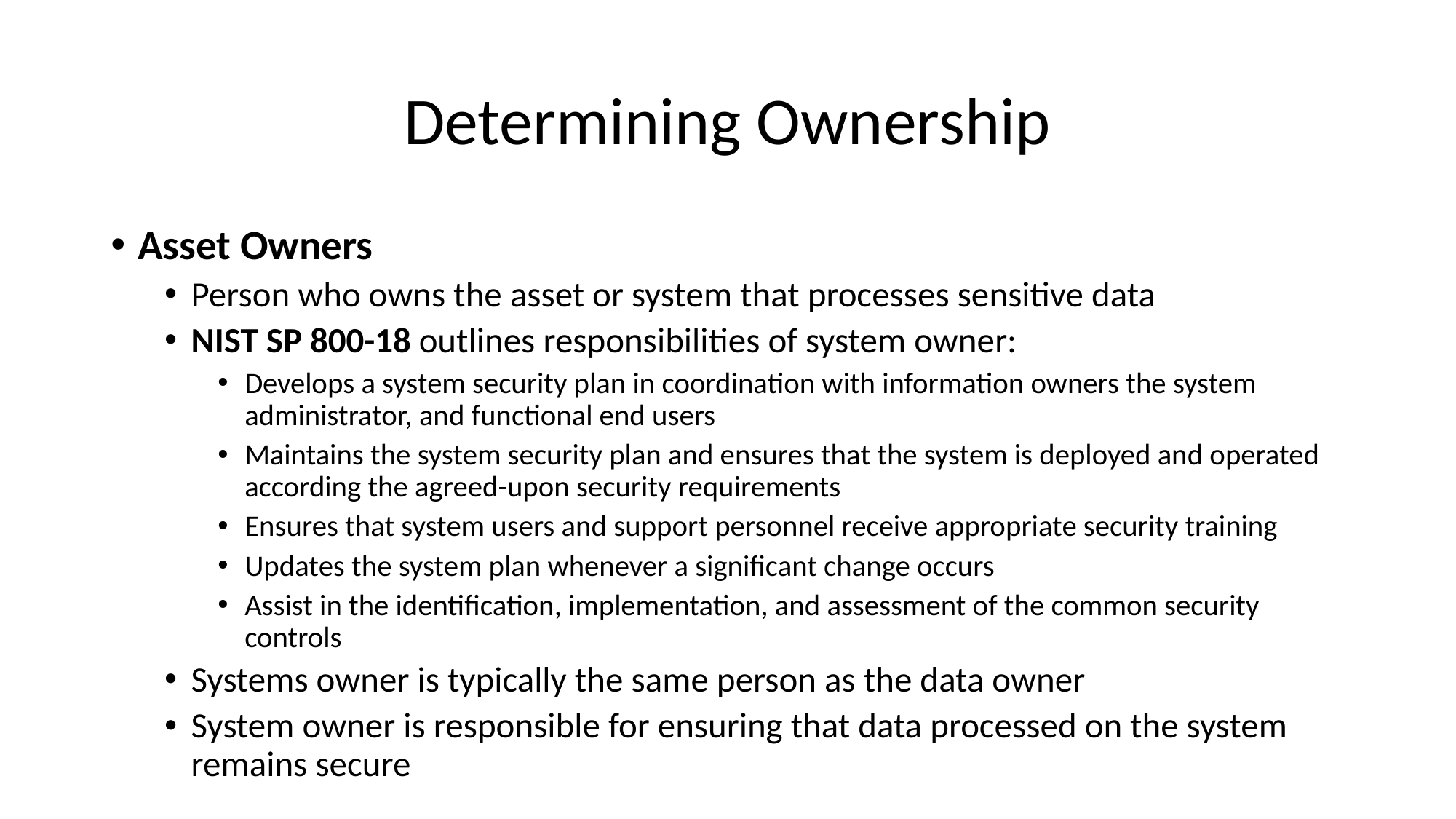

# Determining Ownership
Asset Owners
Person who owns the asset or system that processes sensitive data
NIST SP 800-18 outlines responsibilities of system owner:
Develops a system security plan in coordination with information owners the system administrator, and functional end users
Maintains the system security plan and ensures that the system is deployed and operated according the agreed-upon security requirements
Ensures that system users and support personnel receive appropriate security training
Updates the system plan whenever a significant change occurs
Assist in the identification, implementation, and assessment of the common security controls
Systems owner is typically the same person as the data owner
System owner is responsible for ensuring that data processed on the system remains secure